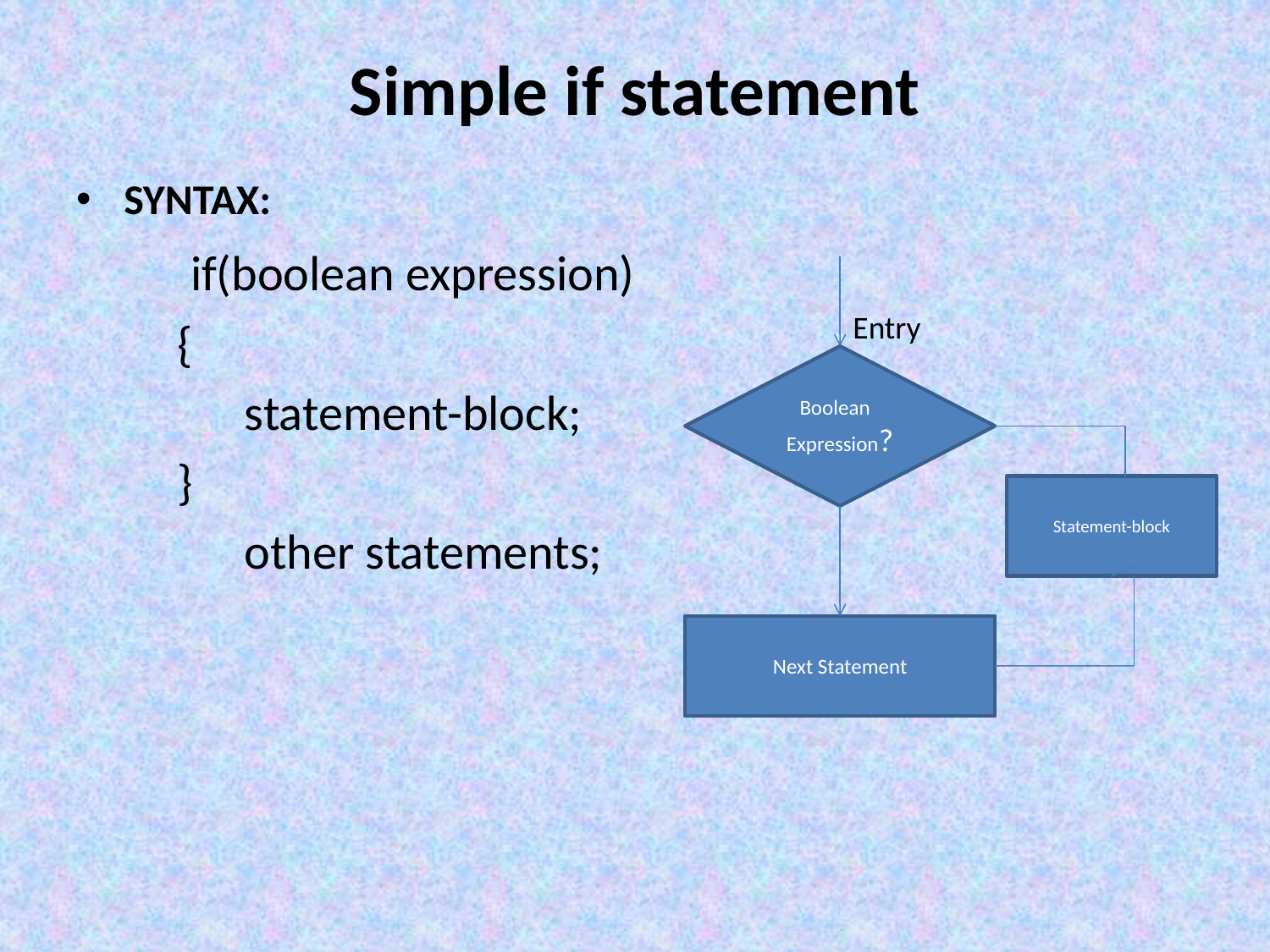

# Simple if statement
SYNTAX:
         if(boolean expression)
         {
               statement-block;
         }
               other statements;
Entry
Boolean
Expression?
Statement-block
Next Statement